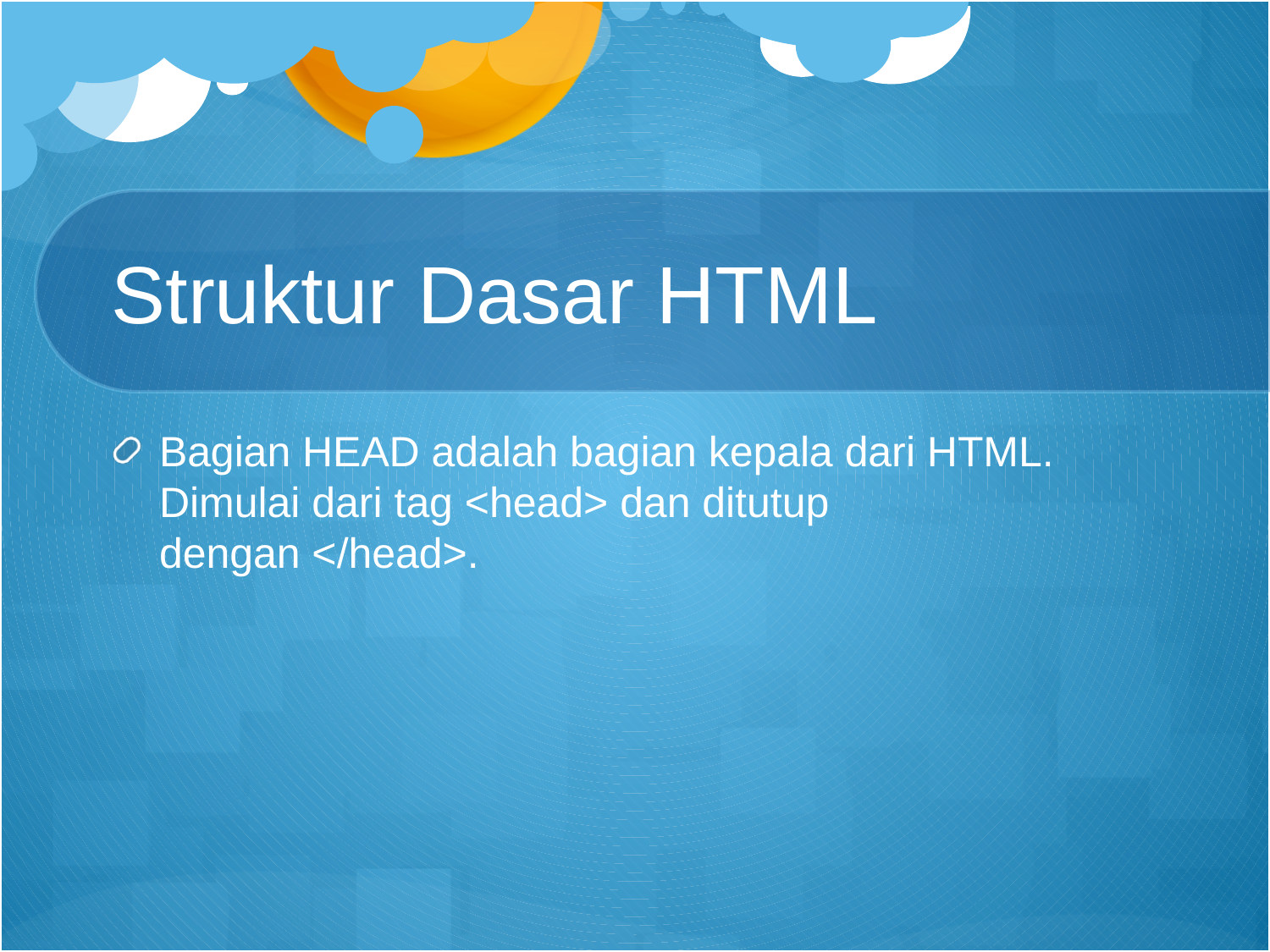

# Struktur Dasar HTML
Bagian HEAD adalah bagian kepala dari HTML. Dimulai dari tag <head> dan ditutup dengan </head>.